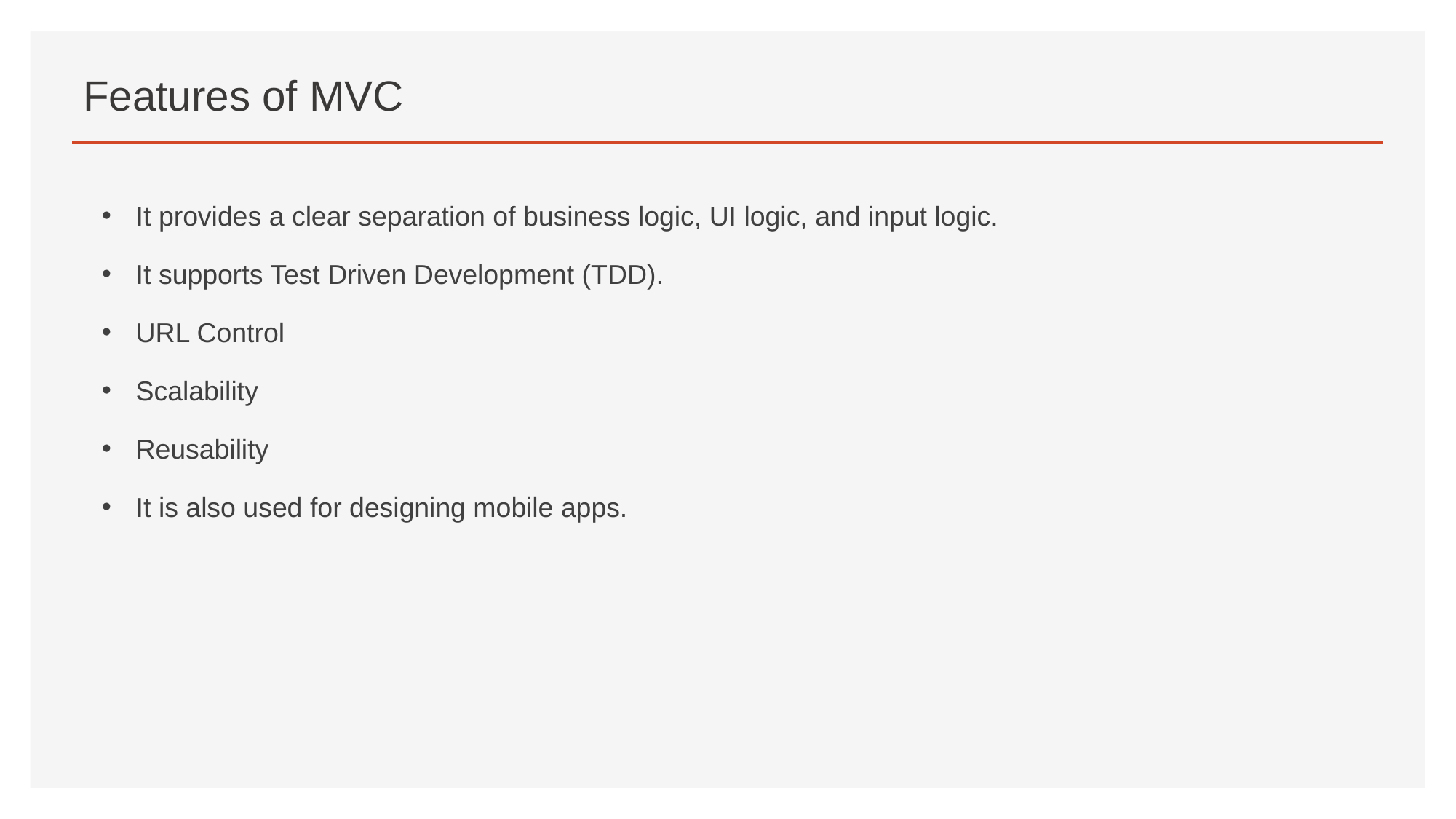

# Features of MVC

It provides a clear separation of business logic, UI logic, and input logic.
It supports Test Driven Development (TDD).
URL Control
Scalability
Reusability
It is also used for designing mobile apps.